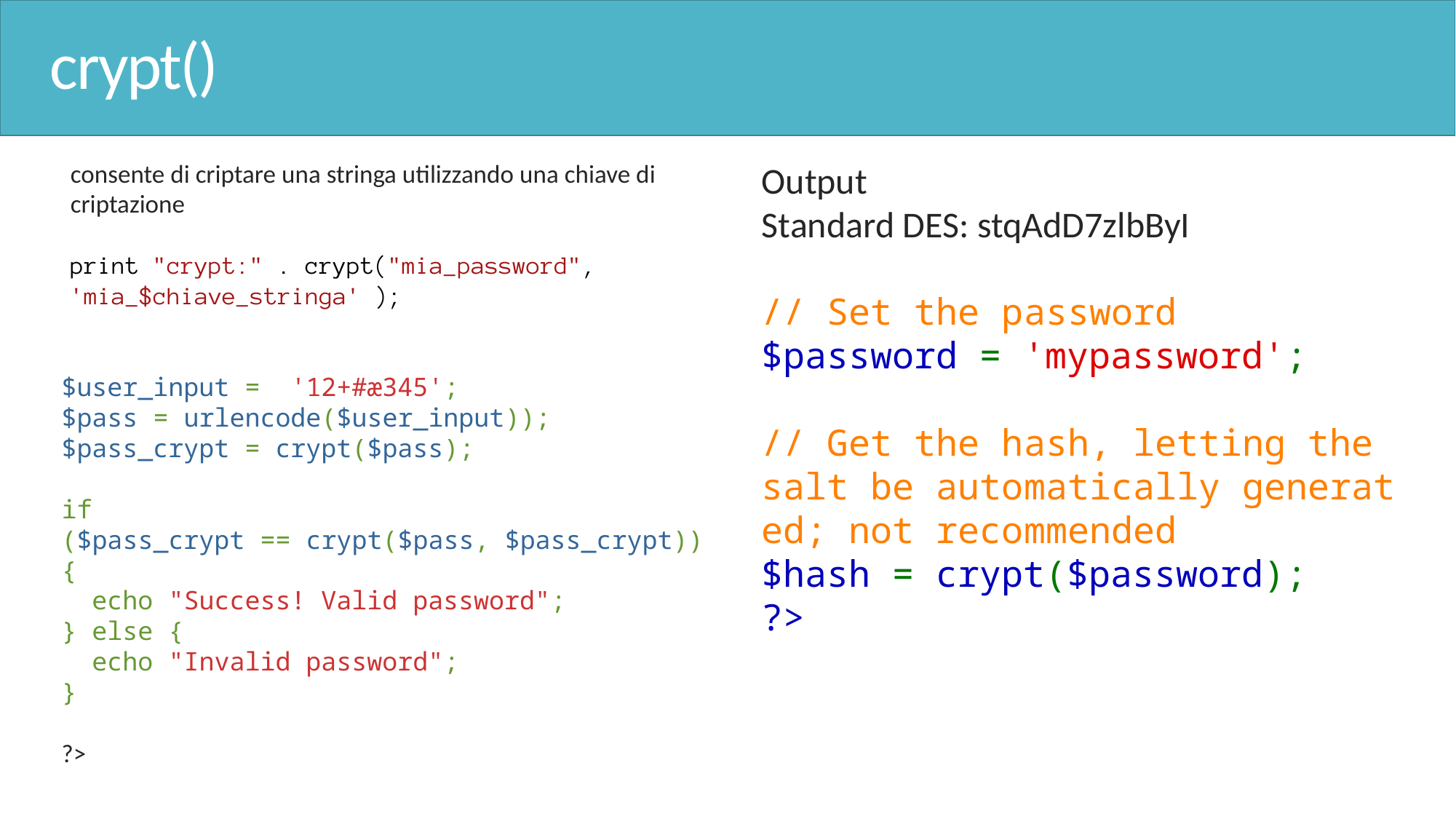

# crypt()
consente di criptare una stringa utilizzando una chiave di criptazione

print "crypt:" . crypt("mia_password", 'mia_$chiave_stringa' );

$user_input =  '12+#æ345';
$pass = urlencode($user_input));
$pass_crypt = crypt($pass);
if ($pass_crypt == crypt($pass, $pass_crypt)) {
  echo "Success! Valid password";
} else {
  echo "Invalid password";
}
?>
Output
Standard DES: stqAdD7zlbByI

// Set the password
$password = 'mypassword';
// Get the hash, letting the salt be automatically generated; not recommended
$hash = crypt($password);
?>